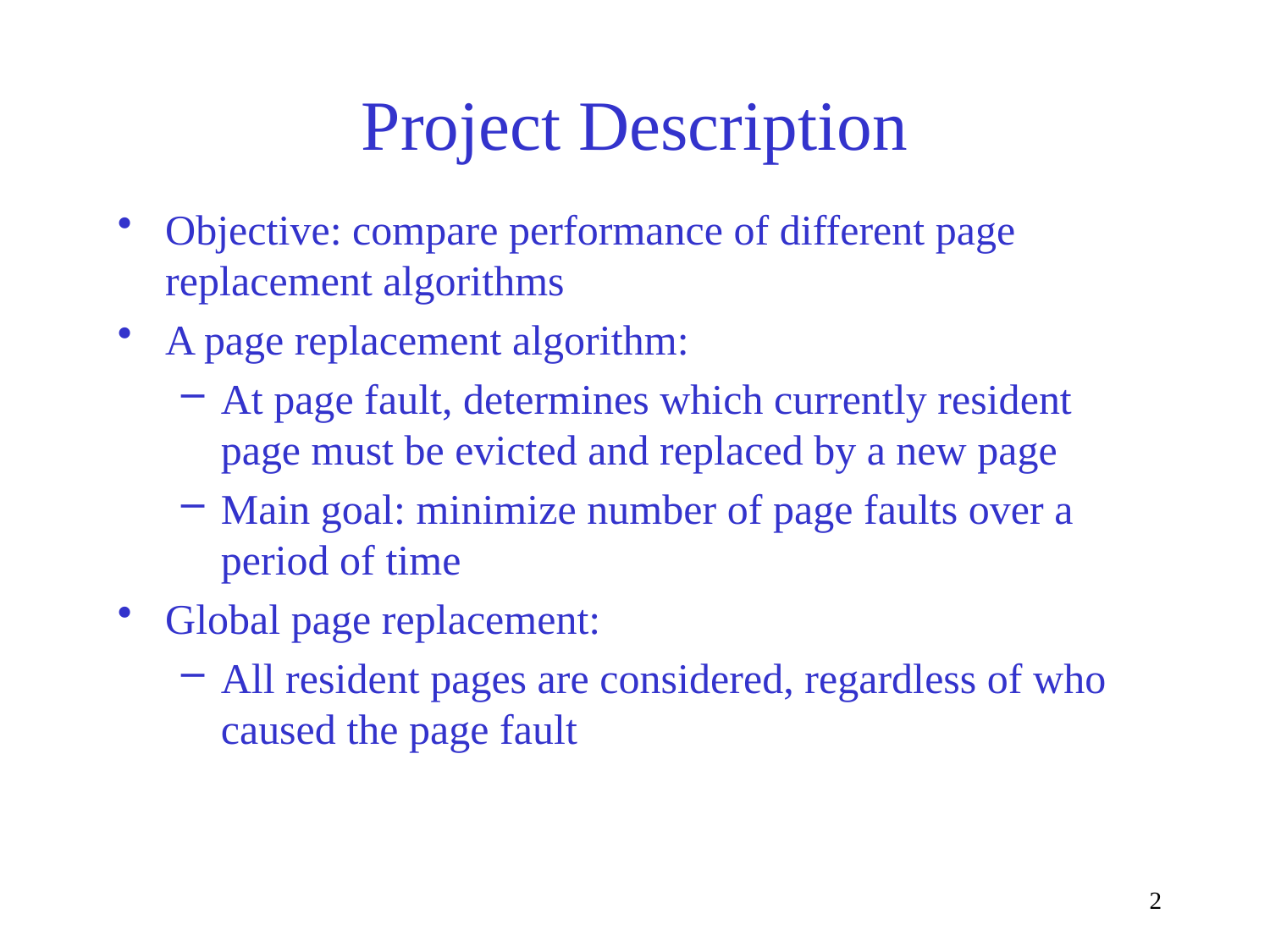

# Project Description
Objective: compare performance of different page replacement algorithms
A page replacement algorithm:
At page fault, determines which currently resident page must be evicted and replaced by a new page
Main goal: minimize number of page faults over a period of time
Global page replacement:
All resident pages are considered, regardless of who caused the page fault
2